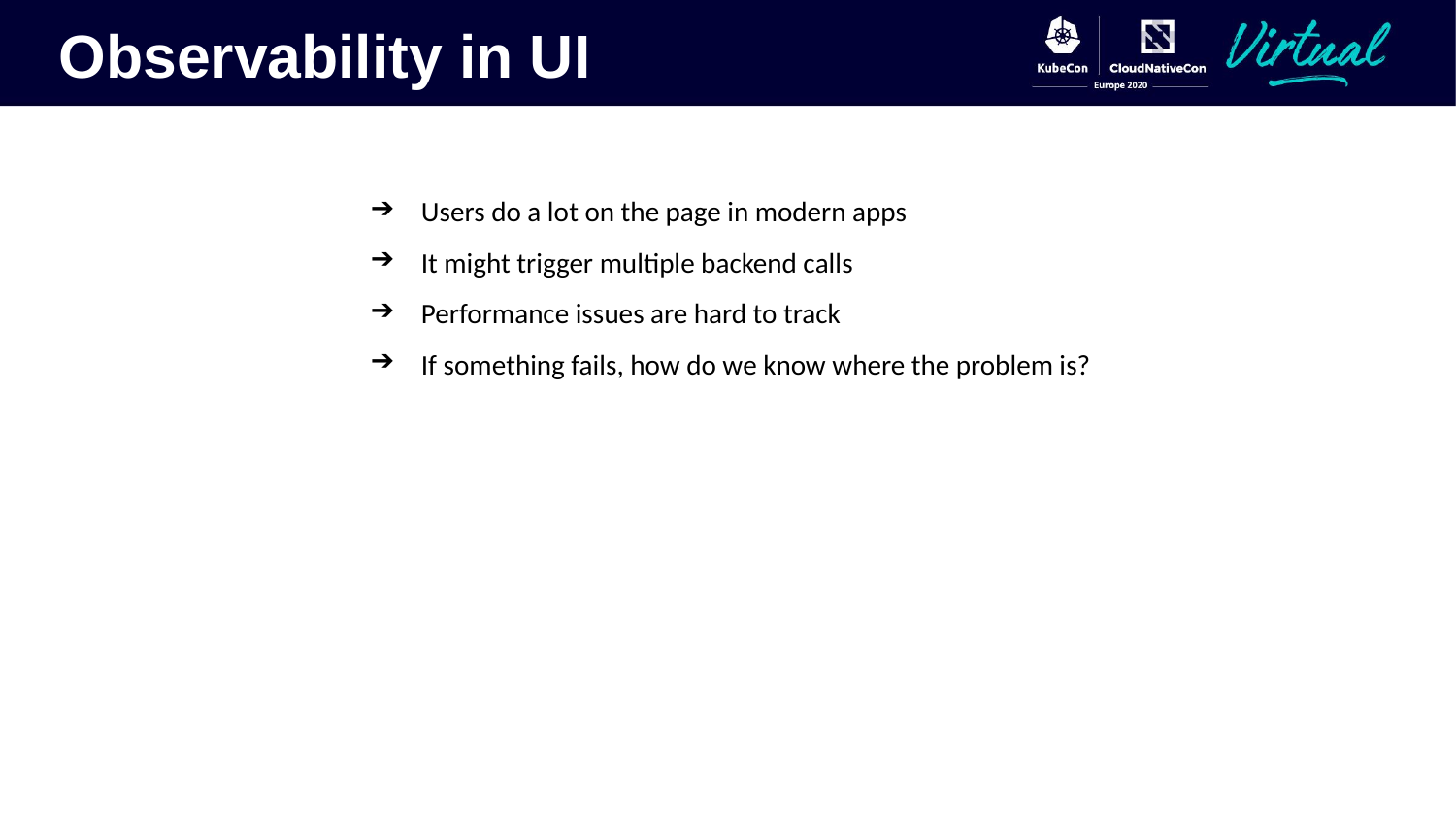

Observability in UI
Users do a lot on the page in modern apps
It might trigger multiple backend calls
Performance issues are hard to track
If something fails, how do we know where the problem is?